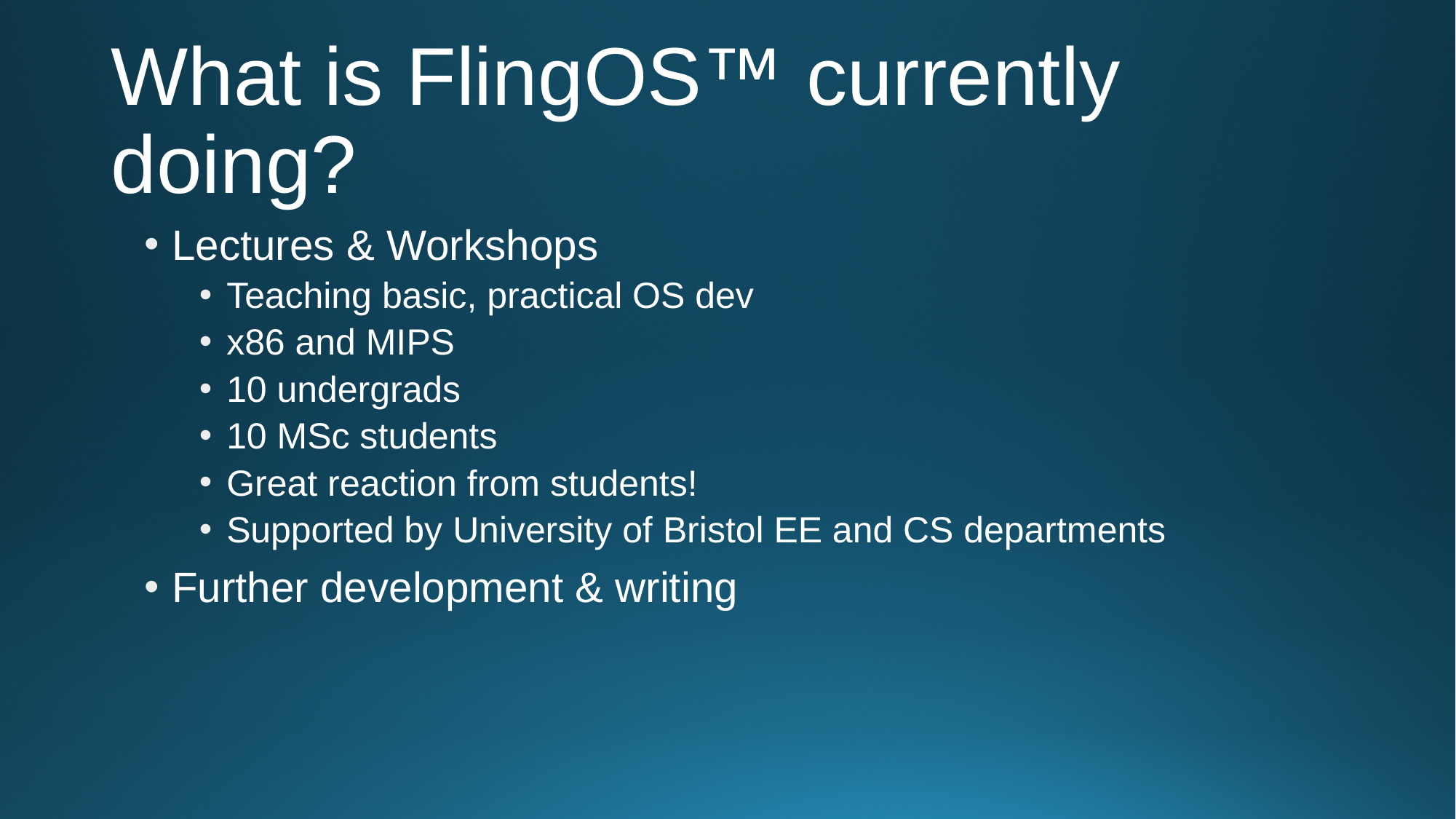

# What is FlingOS™ currently doing?
Lectures & Workshops
Teaching basic, practical OS dev
x86 and MIPS
10 undergrads
10 MSc students
Great reaction from students!
Supported by University of Bristol EE and CS departments
Further development & writing